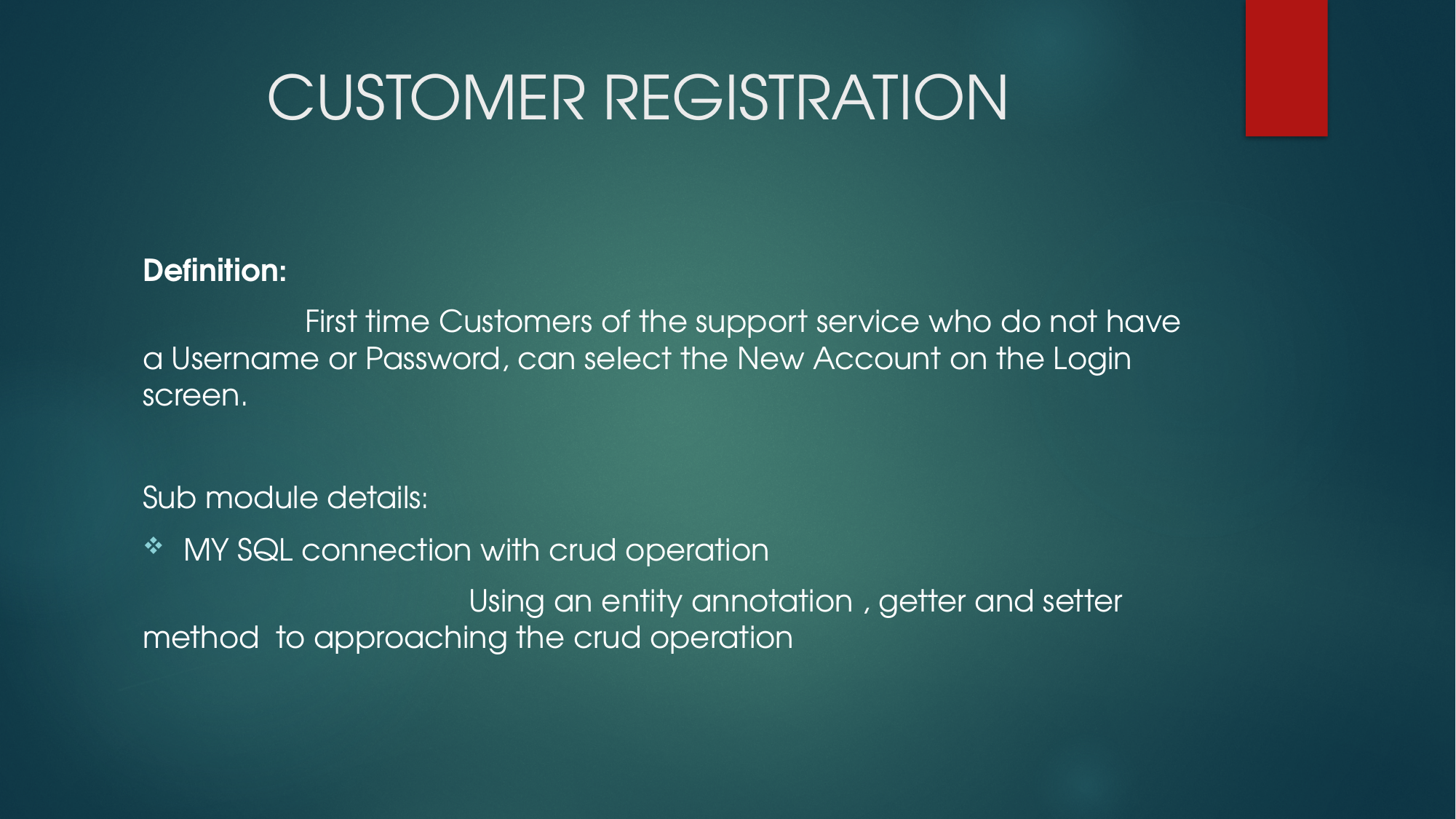

# CUSTOMER REGISTRATION
Definition:
                   First time Customers of the support service who do not have a Username or Password, can select the New Account on the Login screen.

Sub module details:
MY SQL connection with crud operation
                                       Using an entity annotation , getter and setter method  to approaching the crud operation